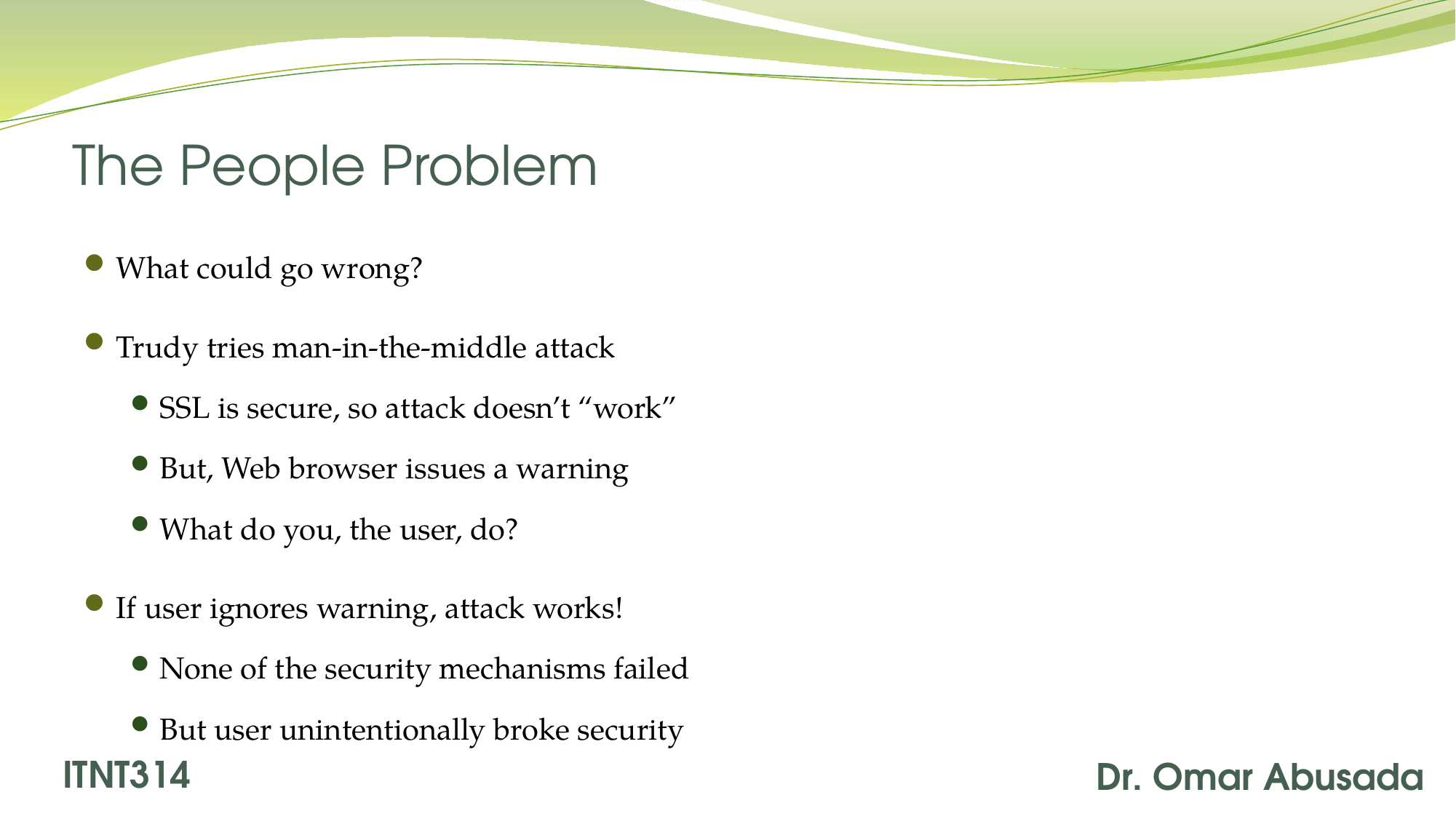

# The People Problem
What could go wrong?
Trudy tries man-in-the-middle attack
SSL is secure, so attack doesn’t “work”
But, Web browser issues a warning
What do you, the user, do?
If user ignores warning, attack works!
None of the security mechanisms failed
But user unintentionally broke security
ITNT314

Dr. Omar Abusada